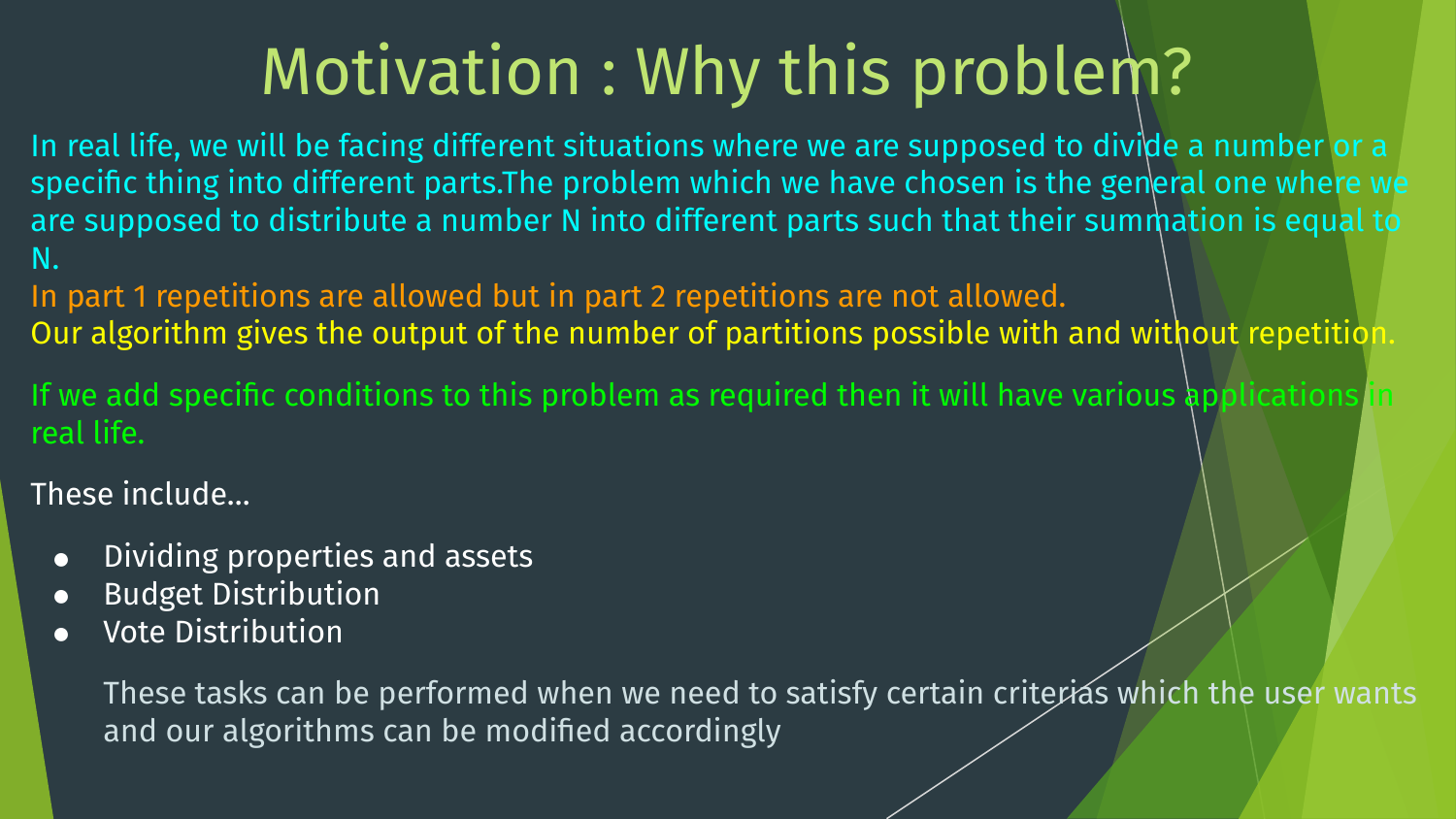

# Motivation : Why this problem?
In real life, we will be facing different situations where we are supposed to divide a number or a specific thing into different parts.The problem which we have chosen is the general one where we are supposed to distribute a number N into different parts such that their summation is equal to N.
In part 1 repetitions are allowed but in part 2 repetitions are not allowed.
Our algorithm gives the output of the number of partitions possible with and without repetition.
If we add specific conditions to this problem as required then it will have various applications in real life.
These include…
Dividing properties and assets
Budget Distribution
Vote Distribution
These tasks can be performed when we need to satisfy certain criterias which the user wants and our algorithms can be modified accordingly